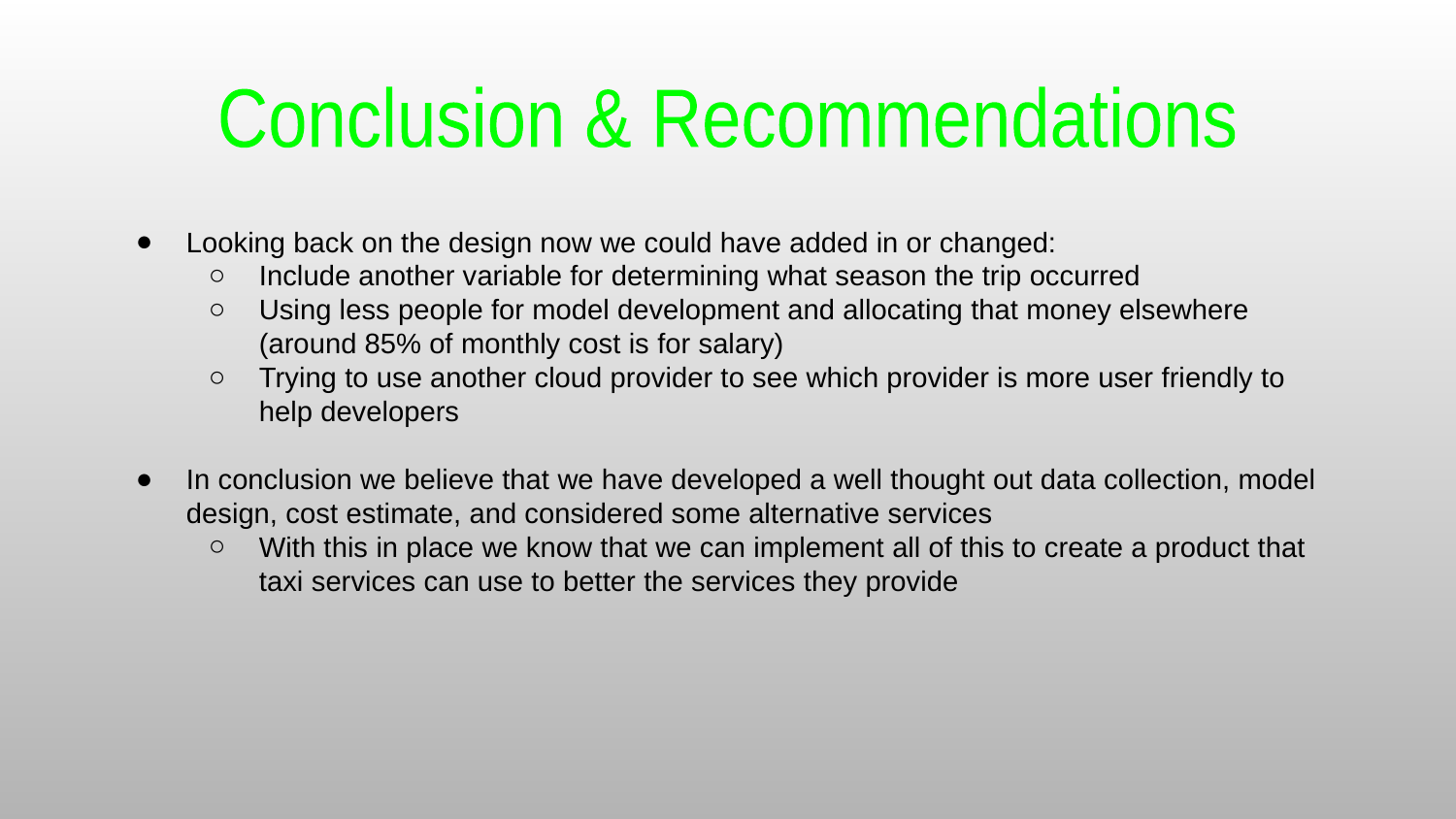

Conclusion & Recommendations
Looking back on the design now we could have added in or changed:
Include another variable for determining what season the trip occurred
Using less people for model development and allocating that money elsewhere (around 85% of monthly cost is for salary)
Trying to use another cloud provider to see which provider is more user friendly to help developers

In conclusion we believe that we have developed a well thought out data collection, model design, cost estimate, and considered some alternative services
With this in place we know that we can implement all of this to create a product that taxi services can use to better the services they provide